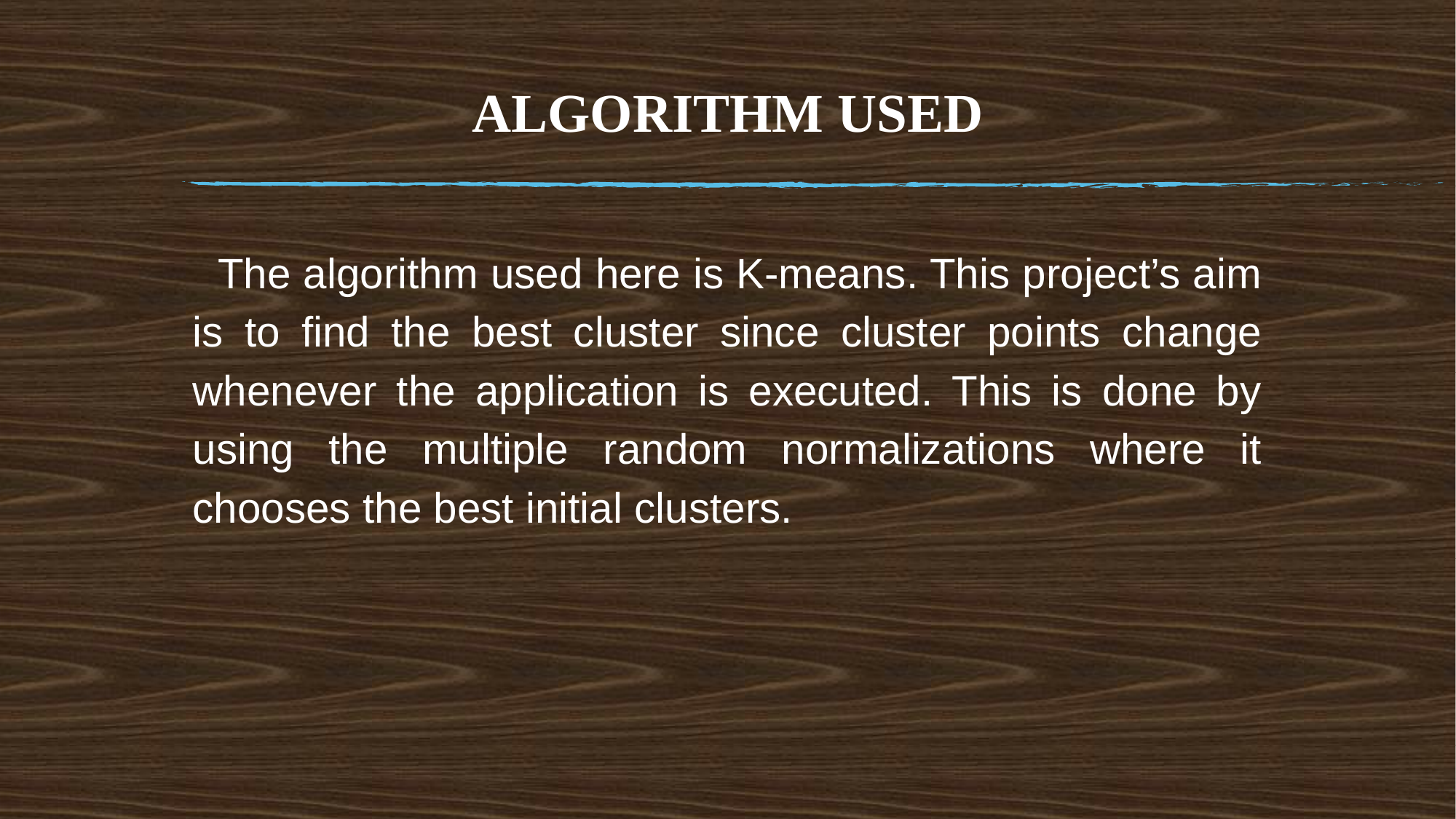

# ALGORITHM USED
  The algorithm used here is K-means. This project’s aim is to find the best cluster since cluster points change whenever the application is executed. This is done by using the multiple random normalizations where it chooses the best initial clusters.